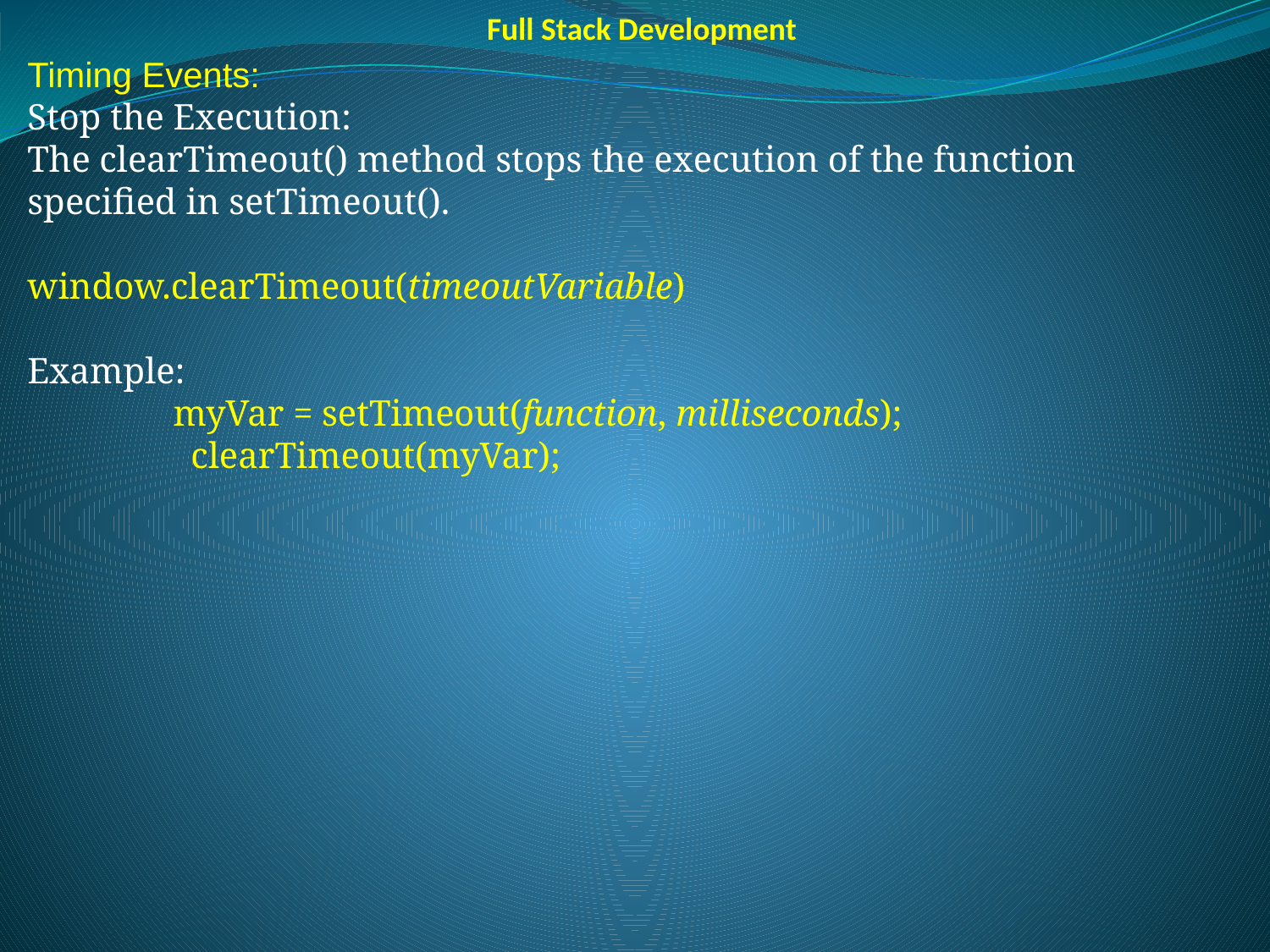

Full Stack Development

Timing Events:
Stop the Execution:
The clearTimeout() method stops the execution of the function specified in setTimeout().

window.clearTimeout(timeoutVariable)

Example:
             myVar = setTimeout(function, milliseconds);
	    clearTimeout(myVar);